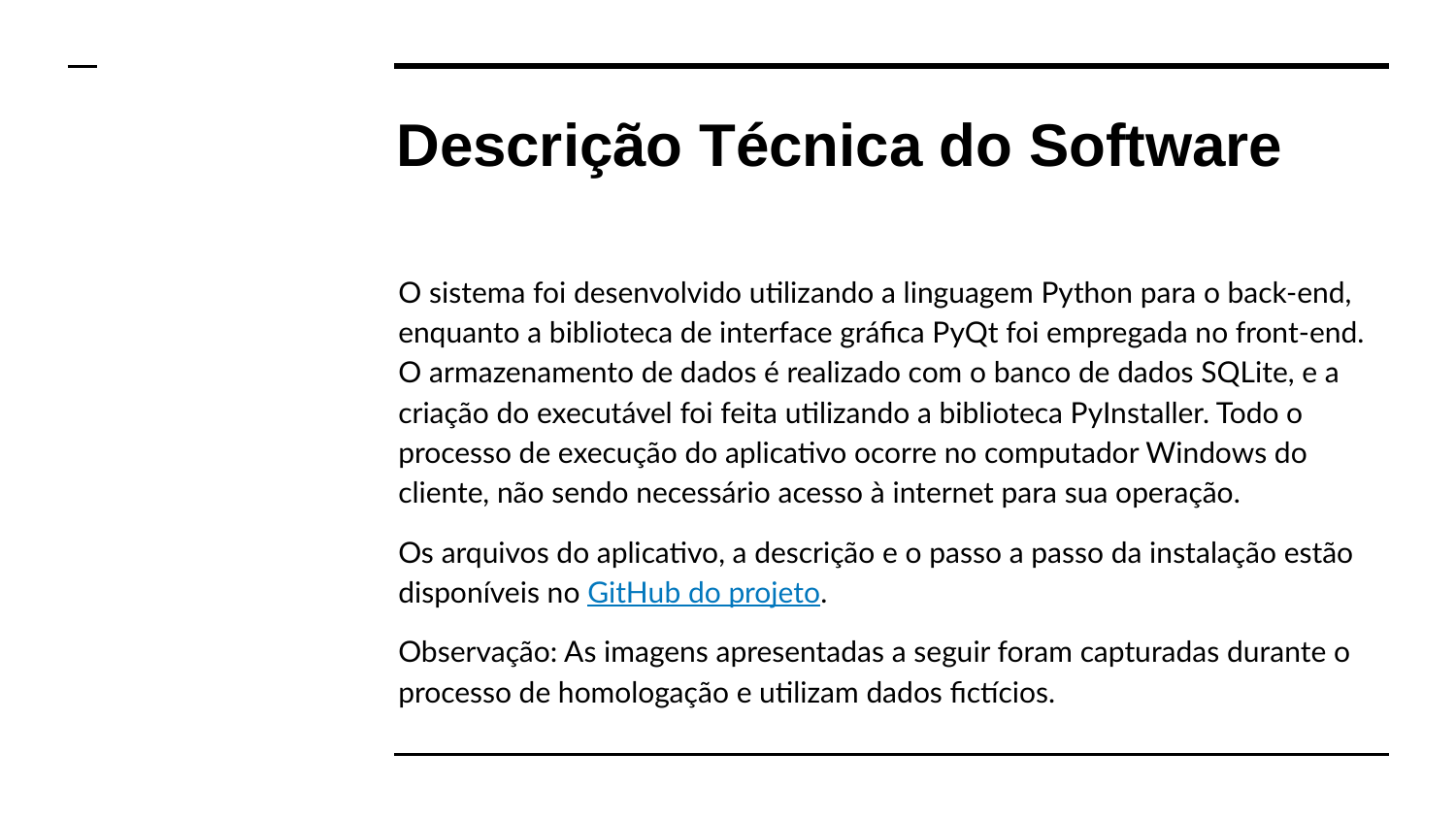

# Descrição Técnica do Software
O sistema foi desenvolvido utilizando a linguagem Python para o back-end, enquanto a biblioteca de interface gráfica PyQt foi empregada no front-end. O armazenamento de dados é realizado com o banco de dados SQLite, e a criação do executável foi feita utilizando a biblioteca PyInstaller. Todo o processo de execução do aplicativo ocorre no computador Windows do cliente, não sendo necessário acesso à internet para sua operação.
Os arquivos do aplicativo, a descrição e o passo a passo da instalação estão disponíveis no GitHub do projeto.
Observação: As imagens apresentadas a seguir foram capturadas durante o processo de homologação e utilizam dados fictícios.